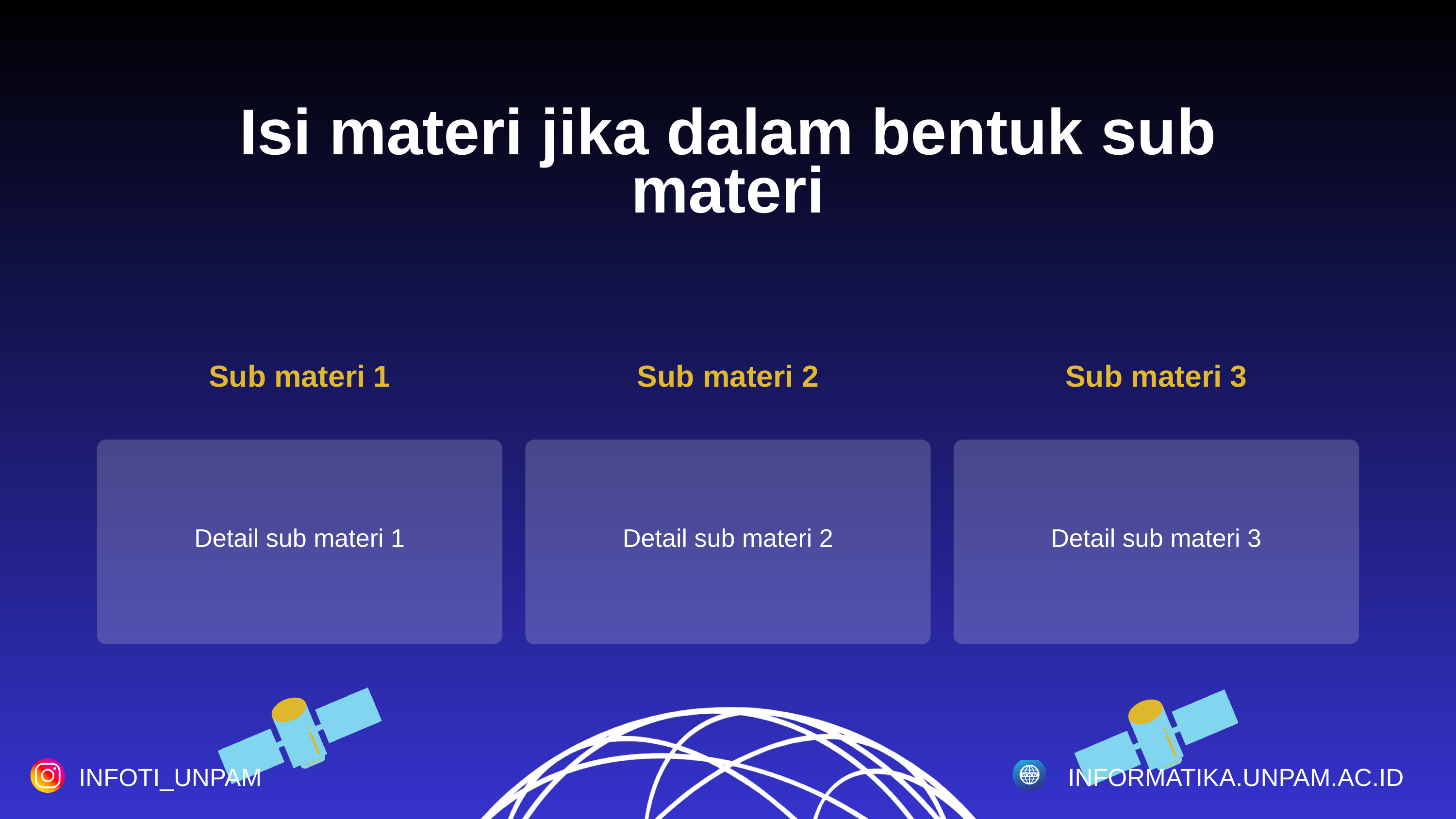

Isi materi jika dalam bentuk sub materi
Sub materi 2
Sub materi 3
Sub materi 1

Detail sub materi 1
Detail sub materi 2
Detail sub materi 3

INFOTI_UNPAM
INFORMATIKA.UNPAM.AC.ID